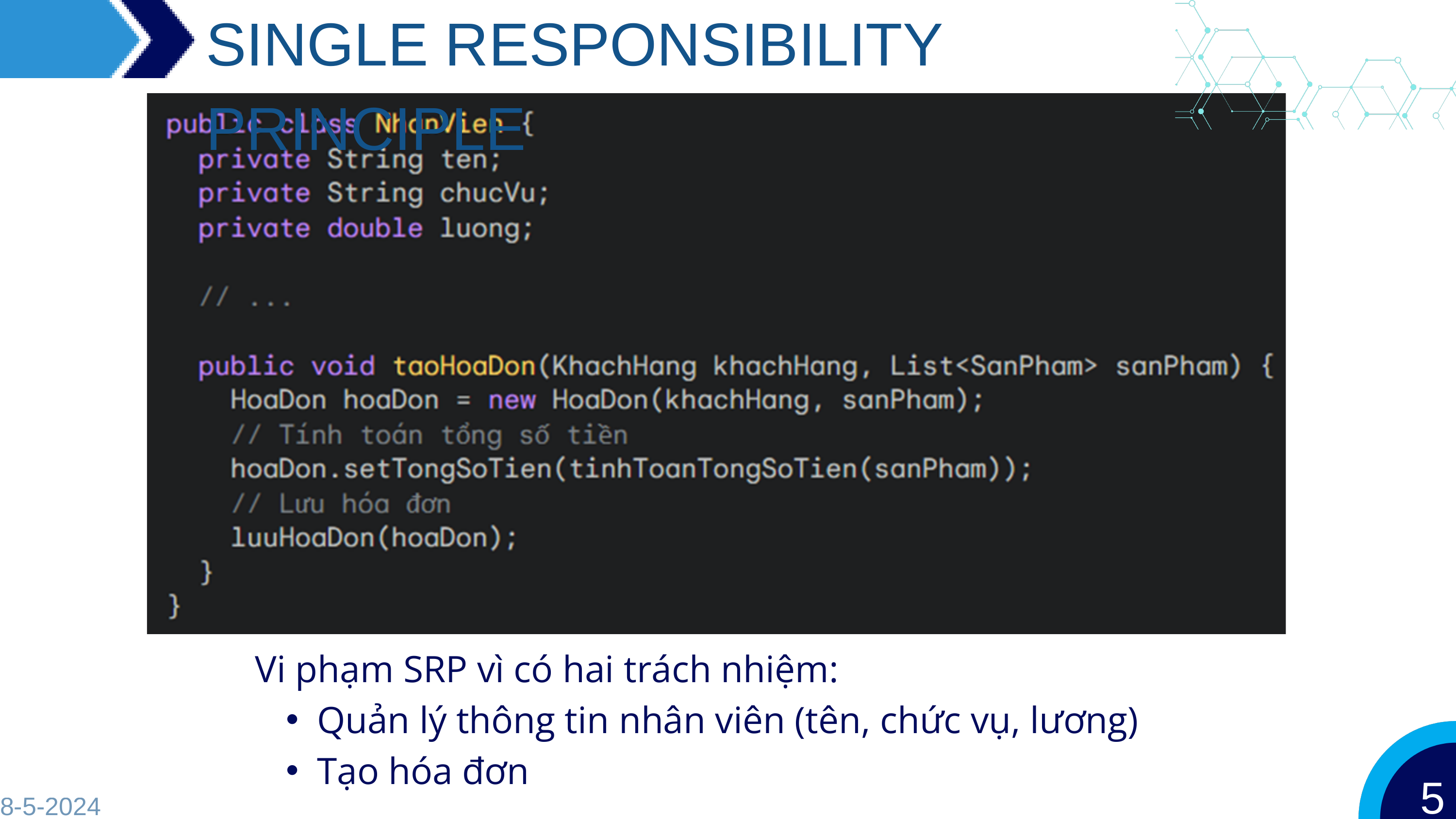

SINGLE RESPONSIBILITY PRINCIPLE

Vi phạm SRP vì có hai trách nhiệm:
Quản lý thông tin nhân viên (tên, chức vụ, lương)
Tạo hóa đơn

5
8-5-2024